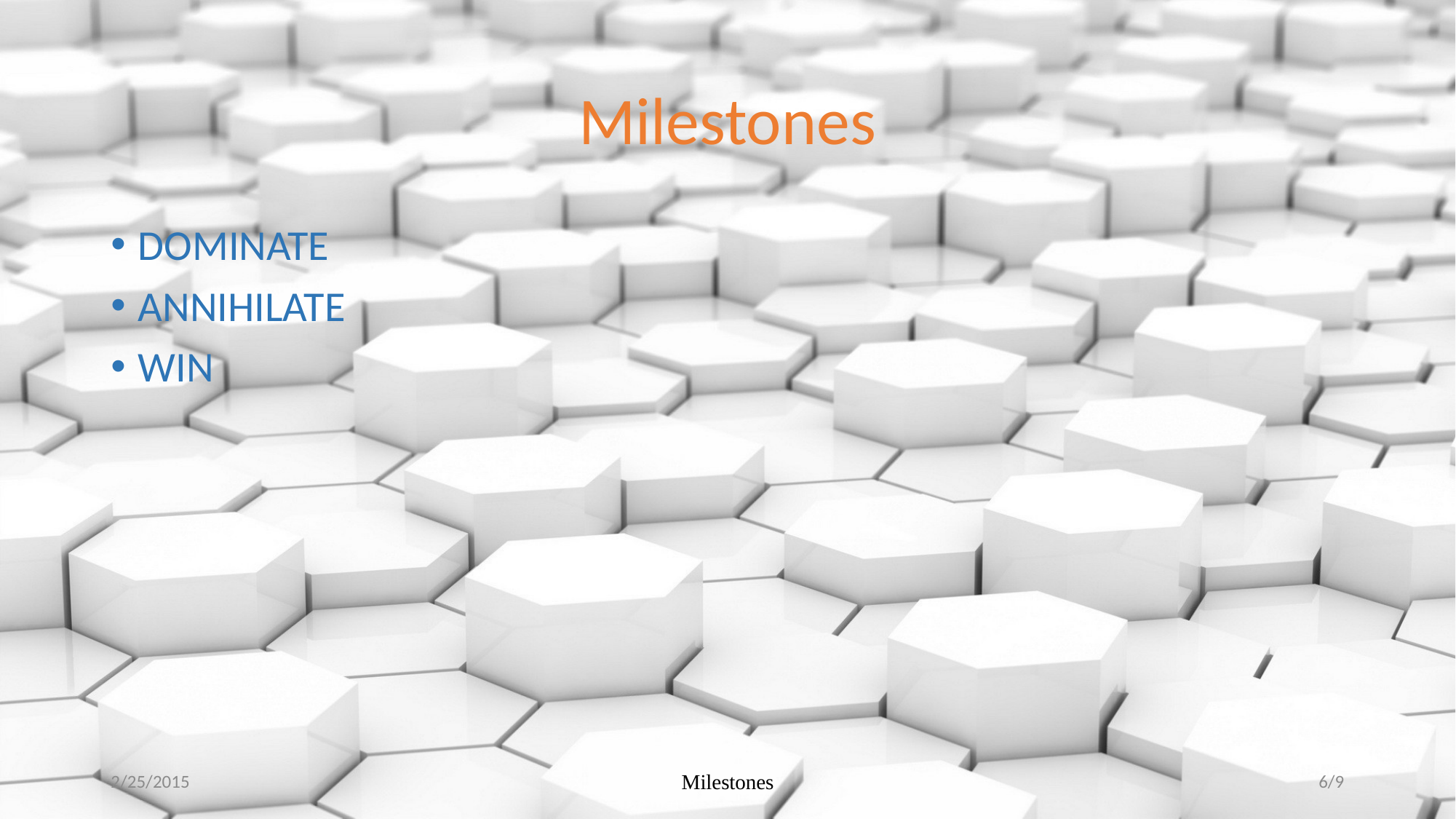

# Milestones
DOMINATE
ANNIHILATE
WIN

2/25/2015
Milestones
6/9